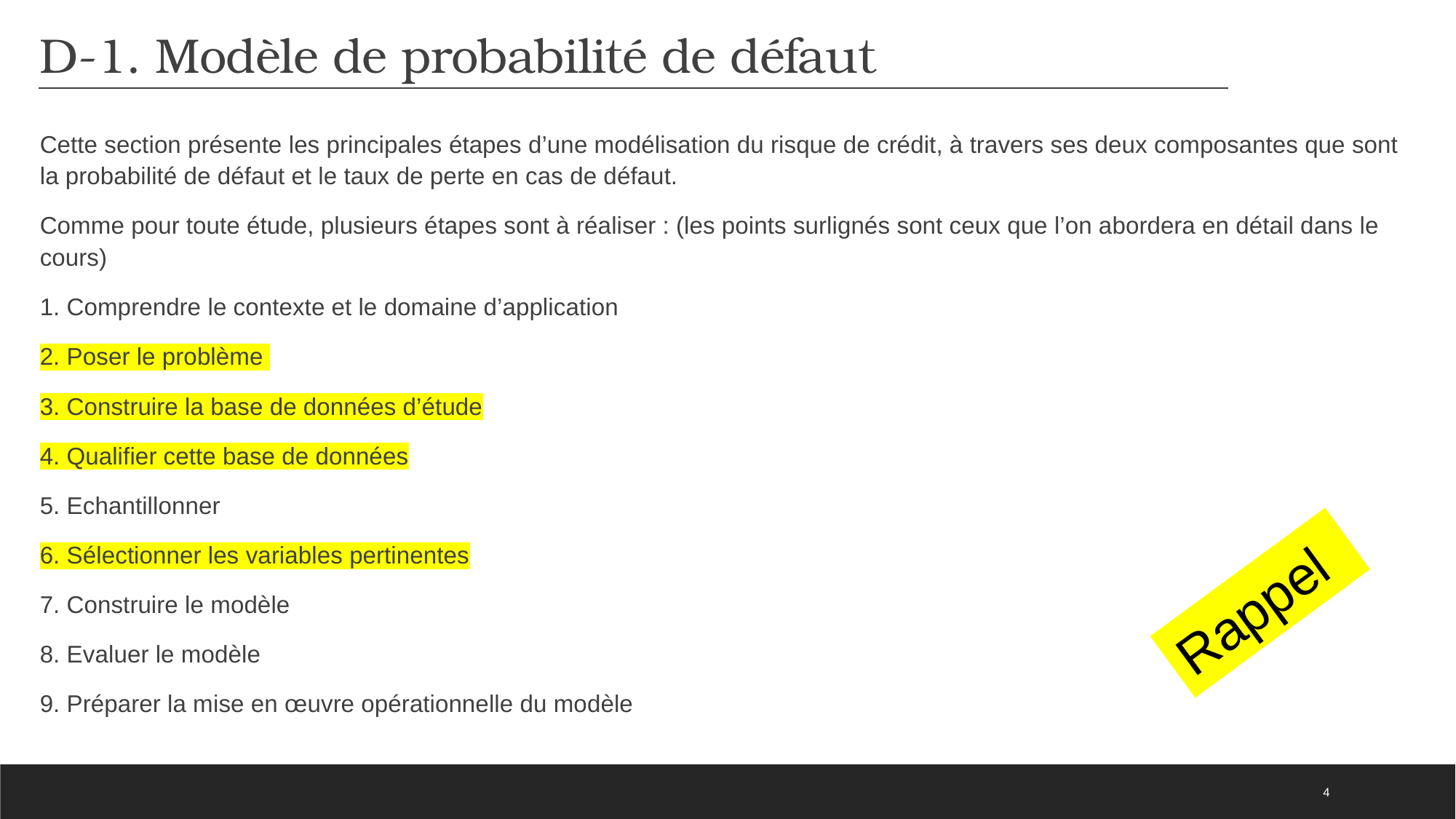

# D-1. Modèle de probabilité de défaut
Cette section présente les principales étapes d’une modélisation du risque de crédit, à travers ses deux composantes que sont la probabilité de défaut et le taux de perte en cas de défaut.
Comme pour toute étude, plusieurs étapes sont à réaliser : (les points surlignés sont ceux que l’on abordera en détail dans le cours)
1. Comprendre le contexte et le domaine d’application
2. Poser le problème
3. Construire la base de données d’étude
4. Qualifier cette base de données
5. Echantillonner
6. Sélectionner les variables pertinentes
7. Construire le modèle
8. Evaluer le modèle
9. Préparer la mise en œuvre opérationnelle du modèle

Rappel
4